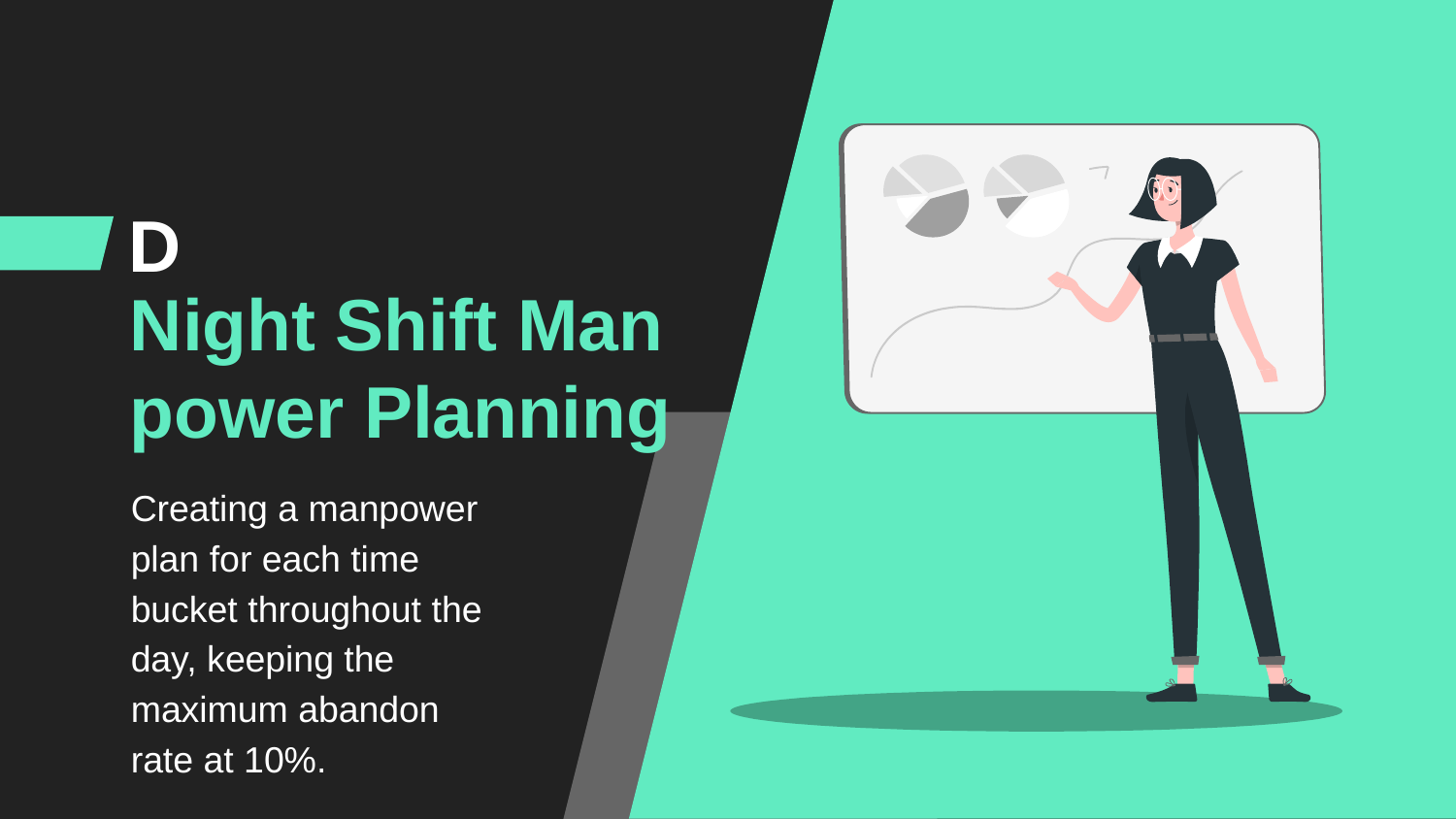

D

# Night Shift Man power Planning

Creating a manpower plan for each time bucket throughout the day, keeping the maximum abandon rate at 10%.